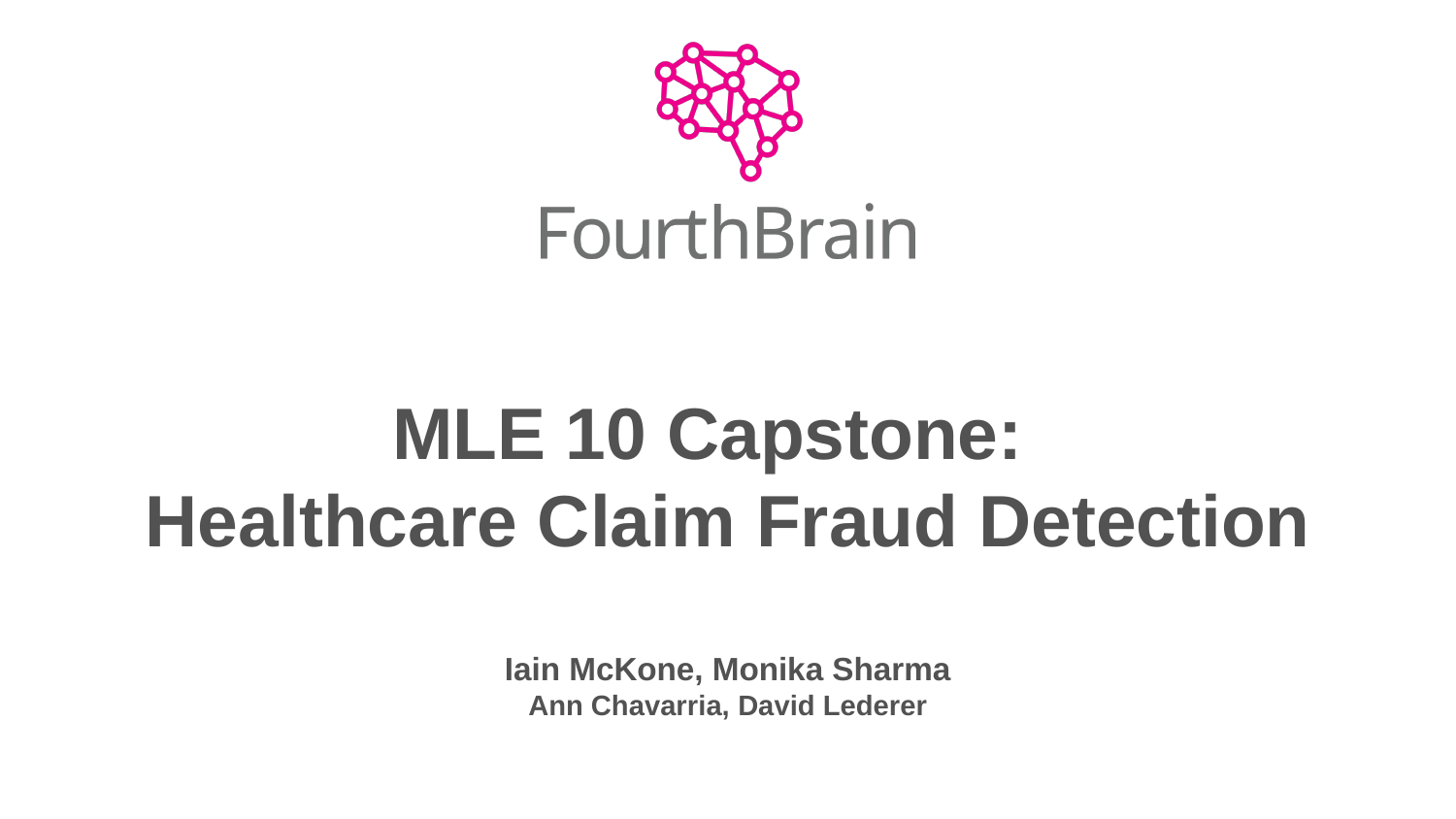

MLE 10 Capstone:
Healthcare Claim Fraud Detection
Iain McKone, Monika Sharma
Ann Chavarria, David Lederer